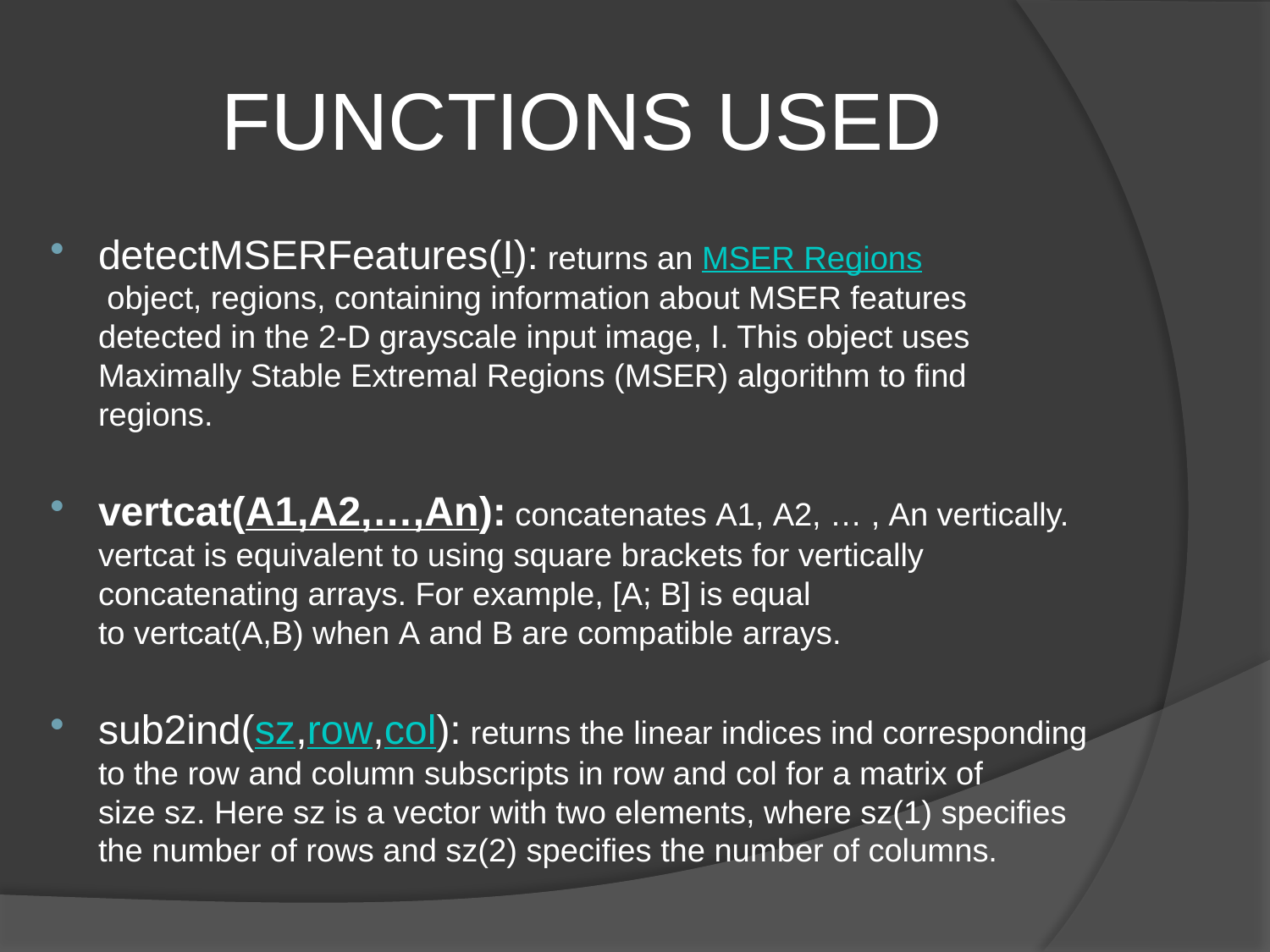

# FUNCTIONS USED
detectMSERFeatures(I): returns an MSER Regions object, regions, containing information about MSER features detected in the 2-D grayscale input image, I. This object uses Maximally Stable Extremal Regions (MSER) algorithm to find regions.

vertcat(A1,A2,…,An): concatenates A1, A2, … , An vertically. vertcat is equivalent to using square brackets for vertically concatenating arrays. For example, [A; B] is equal to vertcat(A,B) when A and B are compatible arrays.

sub2ind(sz,row,col): returns the linear indices ind corresponding to the row and column subscripts in row and col for a matrix of size sz. Here sz is a vector with two elements, where sz(1) specifies the number of rows and sz(2) specifies the number of columns.